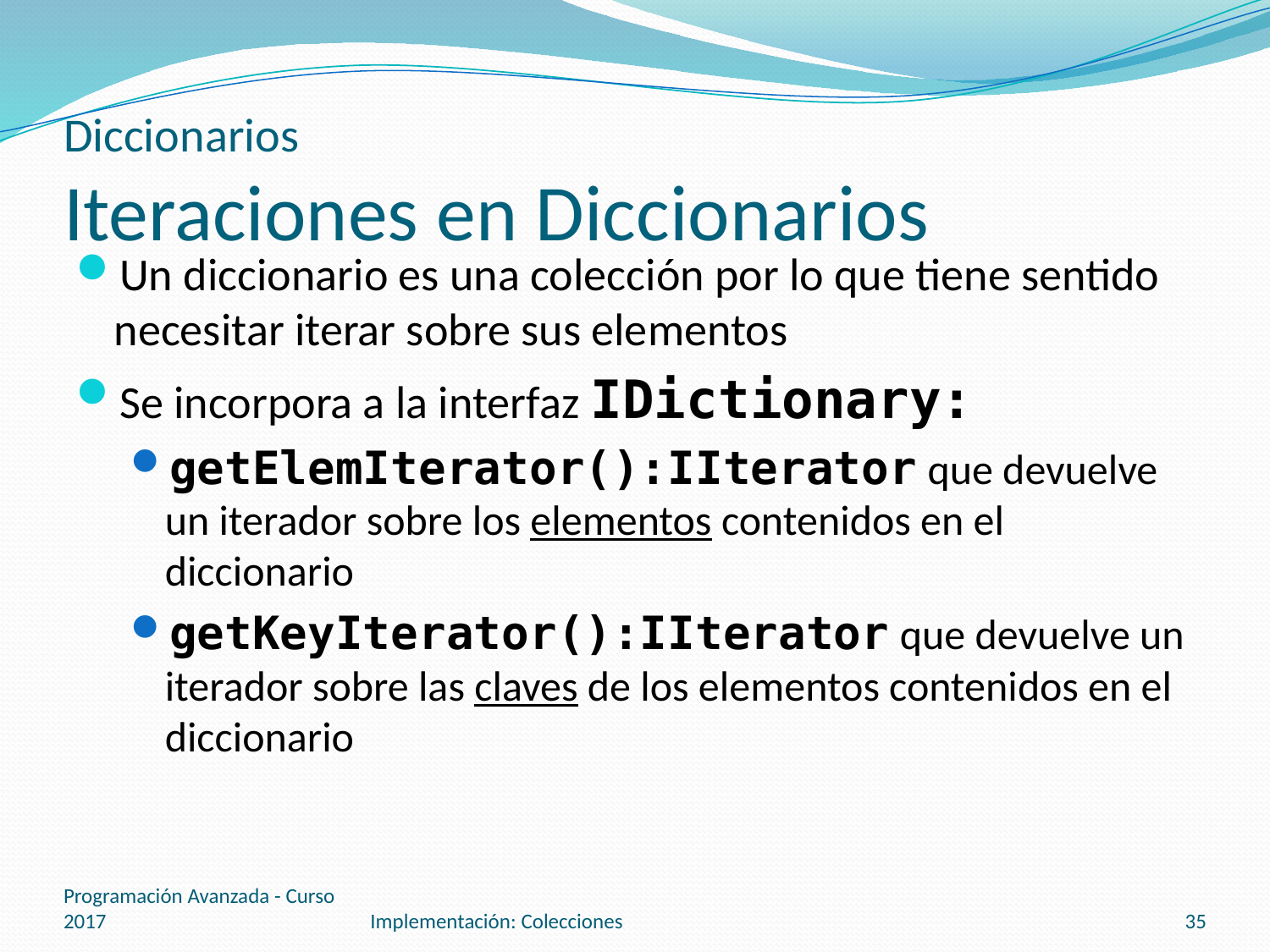

# Diccionarios Iteraciones en Diccionarios
Un diccionario es una colección por lo que tiene sentido necesitar iterar sobre sus elementos
Se incorpora a la interfaz IDictionary:
getElemIterator():IIterator que devuelve un iterador sobre los elementos contenidos en el diccionario
getKeyIterator():IIterator que devuelve un iterador sobre las claves de los elementos contenidos en el diccionario
Programación Avanzada - Curso 2017
Implementación: Colecciones
35